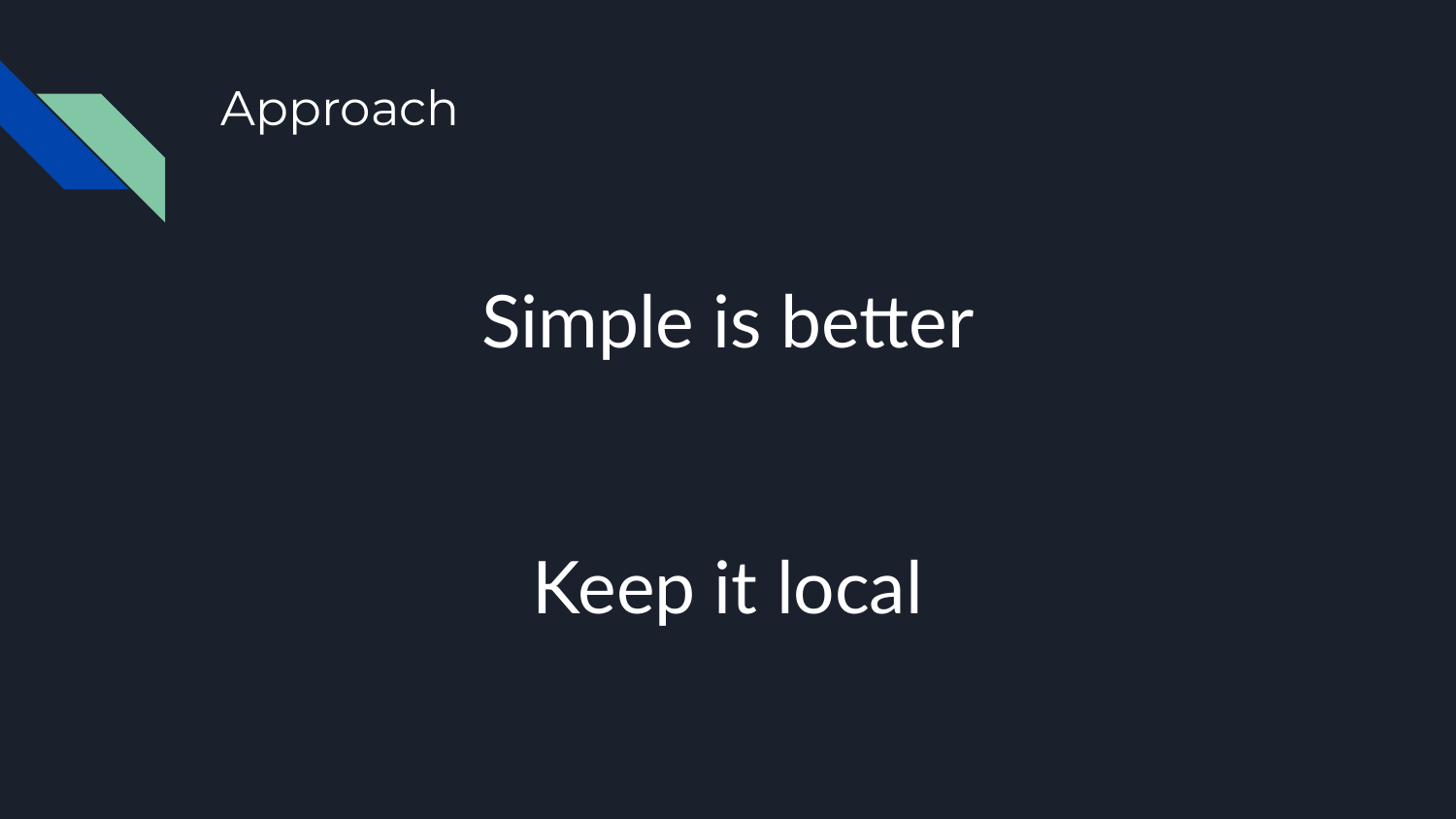

# Approach
Simple is better

Keep it local